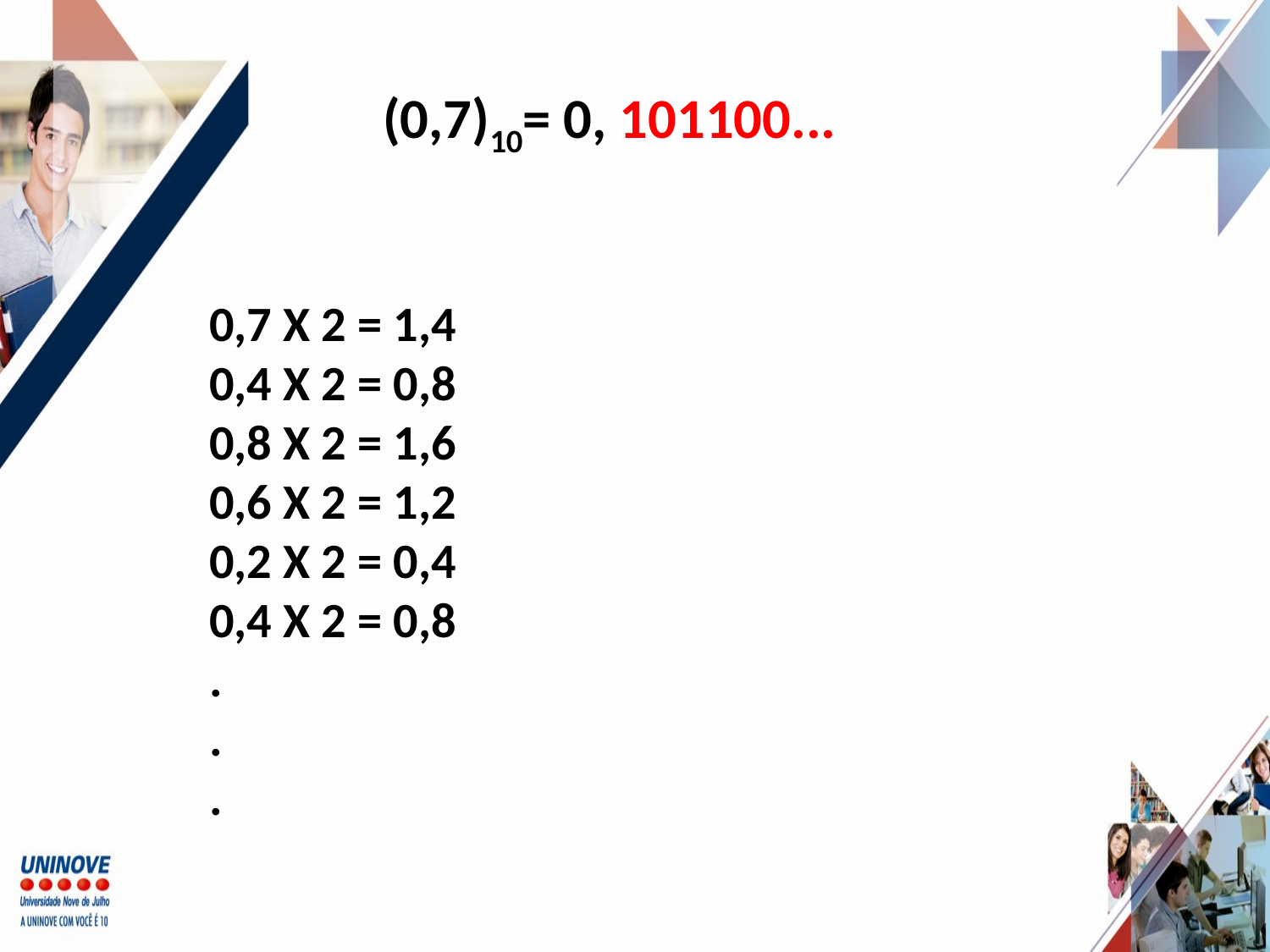

(0,7)10= 0, 101100...
0,7 X 2 = 1,4
0,4 X 2 = 0,8
0,8 X 2 = 1,6
0,6 X 2 = 1,2
0,2 X 2 = 0,4
0,4 X 2 = 0,8
.
.
.